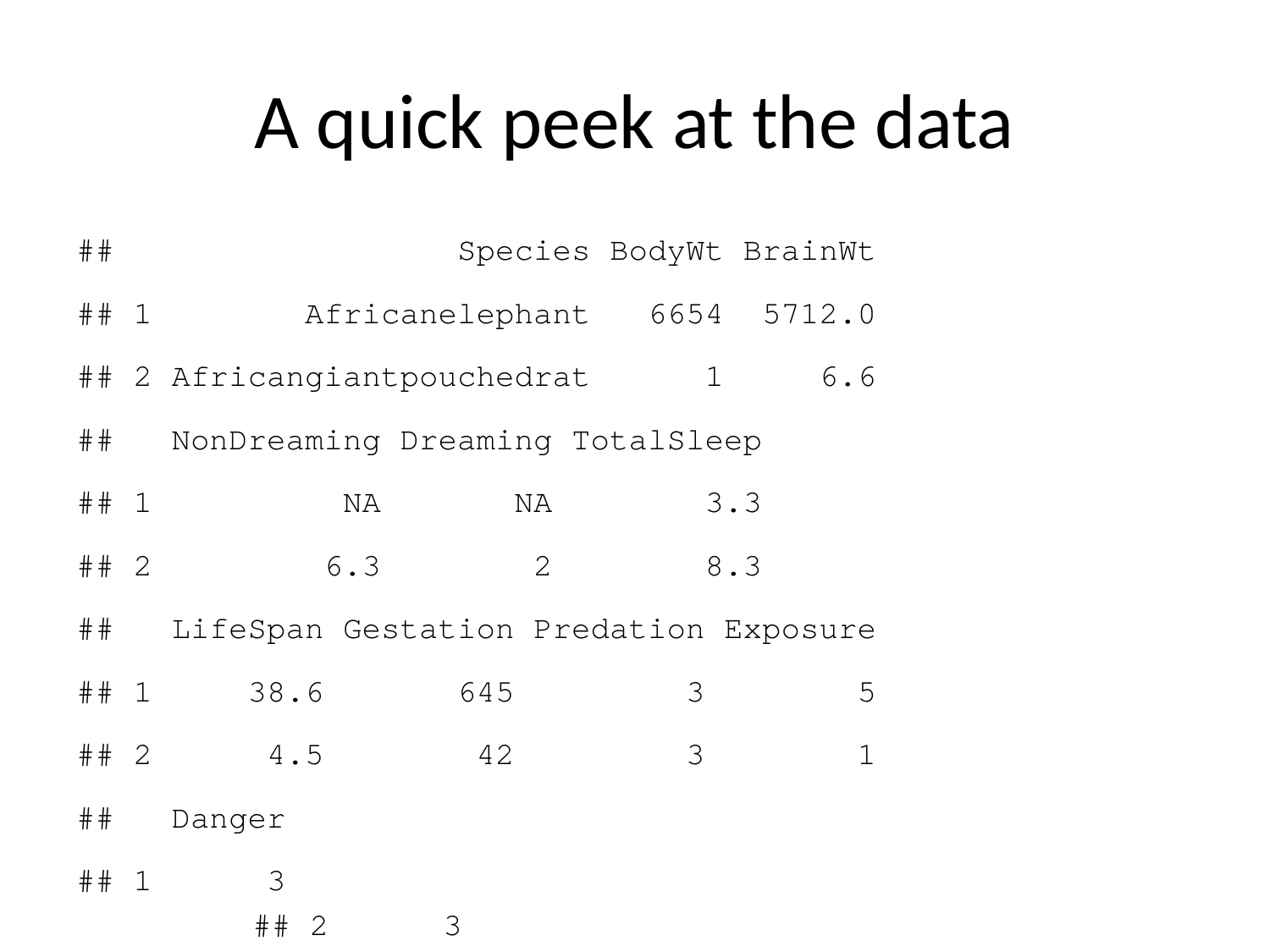

# A quick peek at the data
##                  Species BodyWt BrainWt
## 1        Africanelephant   6654  5712.0
## 2 Africangiantpouchedrat      1     6.6
##   NonDreaming Dreaming TotalSleep
## 1          NA       NA        3.3
## 2         6.3        2        8.3
##   LifeSpan Gestation Predation Exposure
## 1     38.6       645         3        5
## 2      4.5        42         3        1
##   Danger
## 1      3
## 2      3